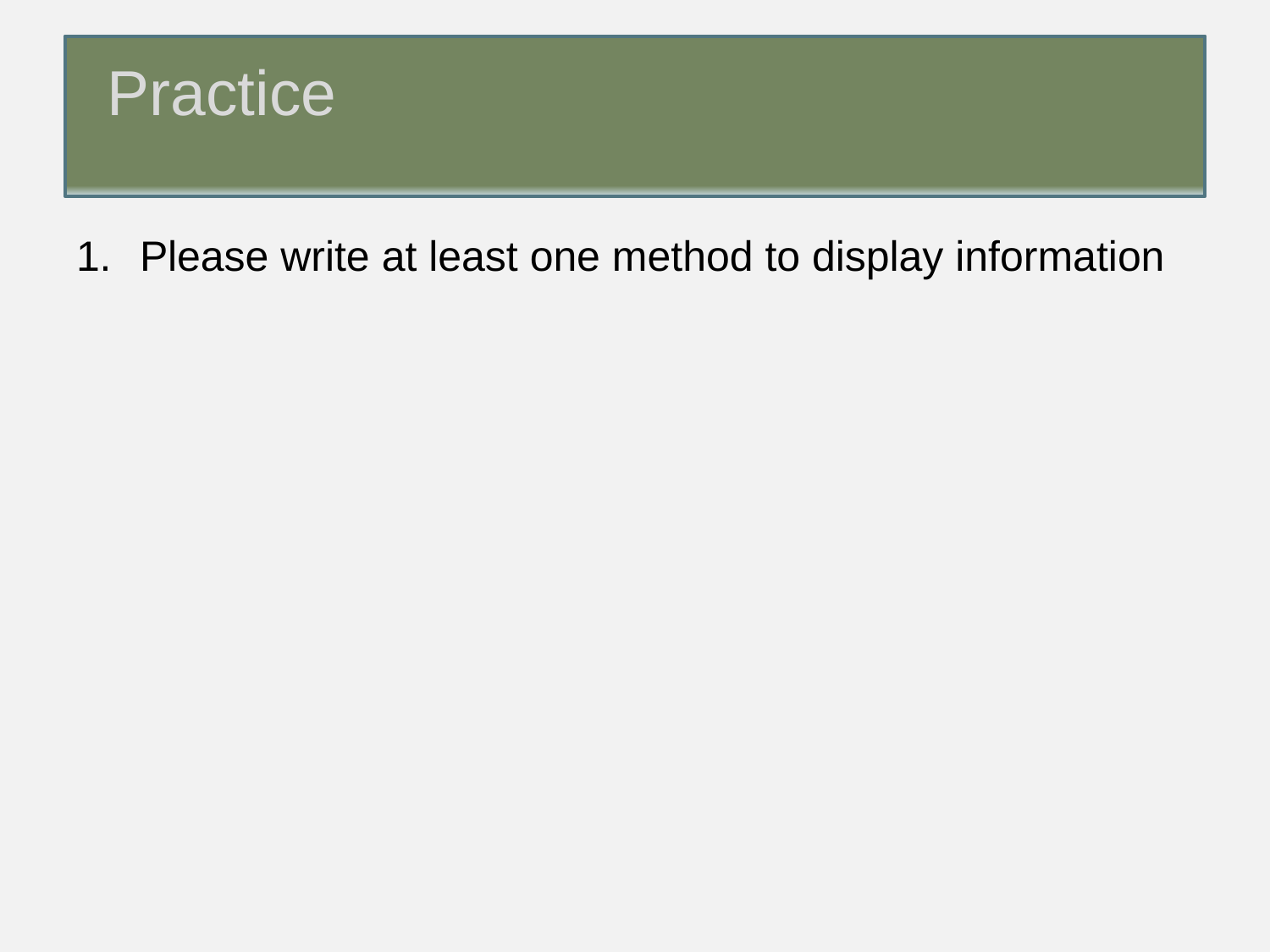

# Practice
Please write at least one method to display information